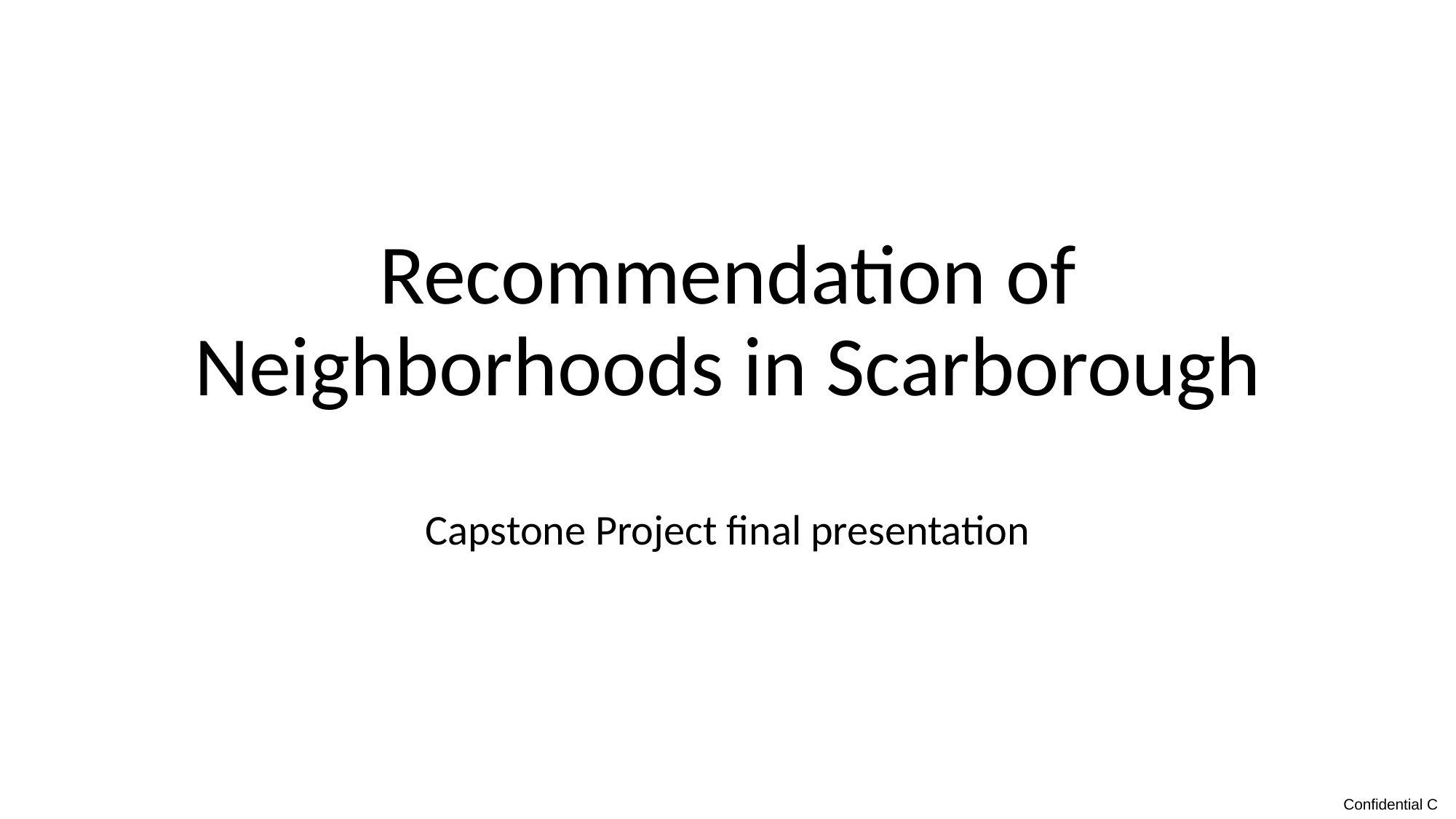

# Recommendation of Neighborhoods in Scarborough
Capstone Project final presentation